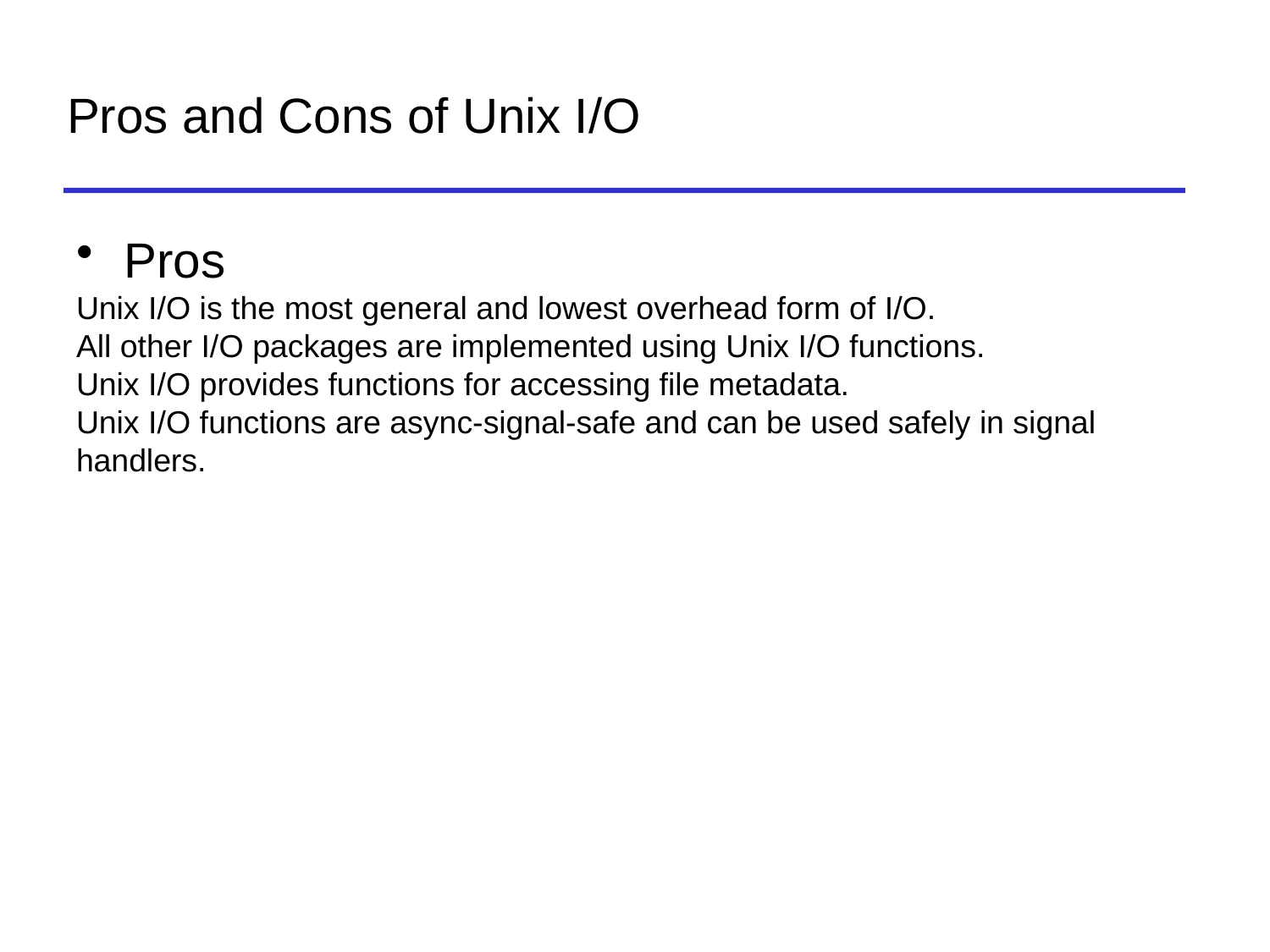

# Pros and Cons of Unix I/O
Pros
Unix I/O is the most general and lowest overhead form of I/O.
All other I/O packages are implemented using Unix I/O functions.
Unix I/O provides functions for accessing file metadata.
Unix I/O functions are async-signal-safe and can be used safely in signal handlers.